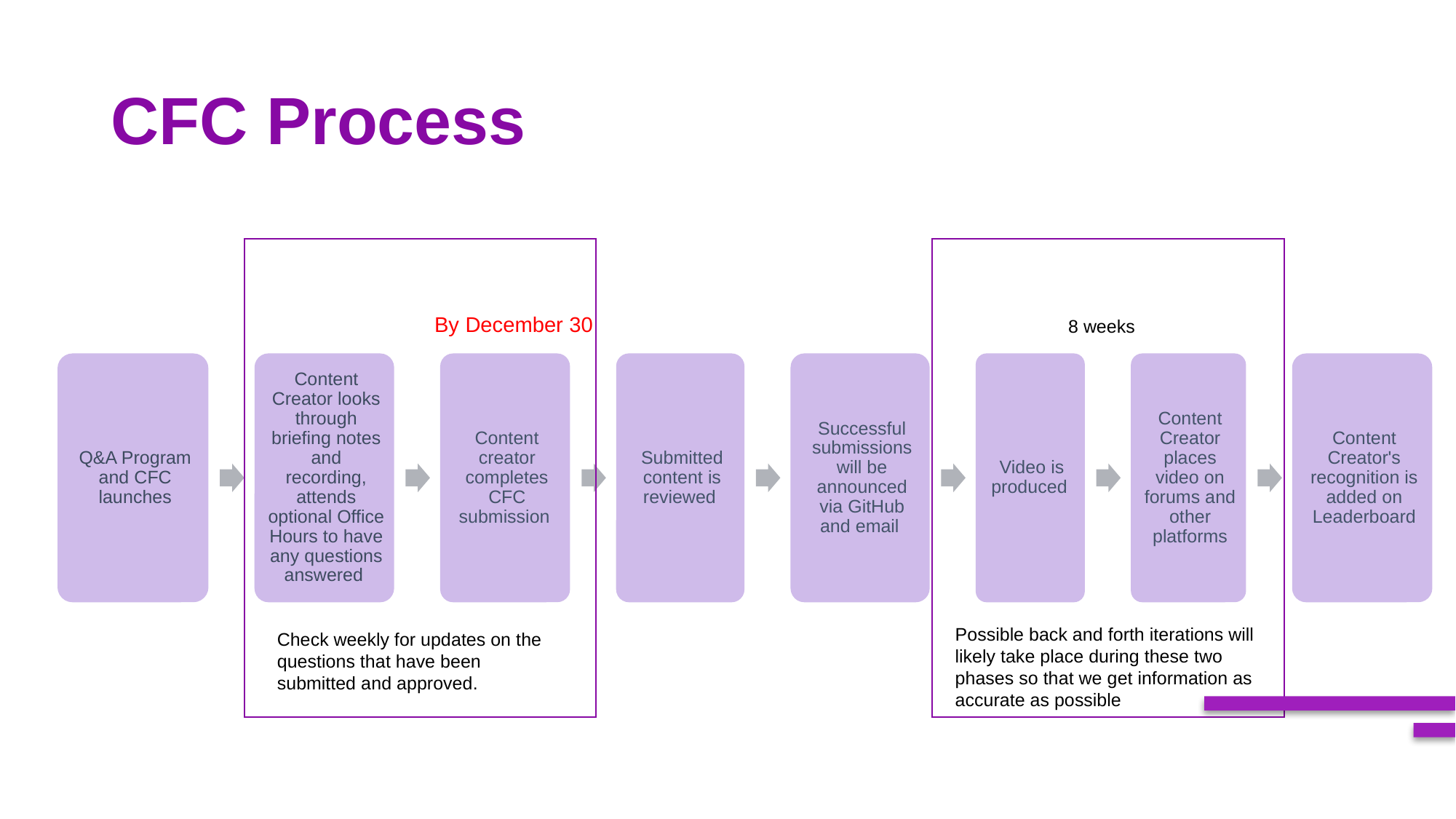

# CFC Process
Q&A Program and CFC launches

Content Creator looks through briefing notes and recording, attends optional Office Hours to have any questions answered

Content creator completes CFC submission

Submitted content is reviewed

Successful submissions will be announced via GitHub and email

Video is produced

Content Creator places video on forums and other platforms

Content Creator's recognition is added on Leaderboard

By December 30
8 weeks
Possible back and forth iterations will likely take place during these two phases so that we get information as accurate as possible
Check weekly for updates on the questions that have been submitted and approved.